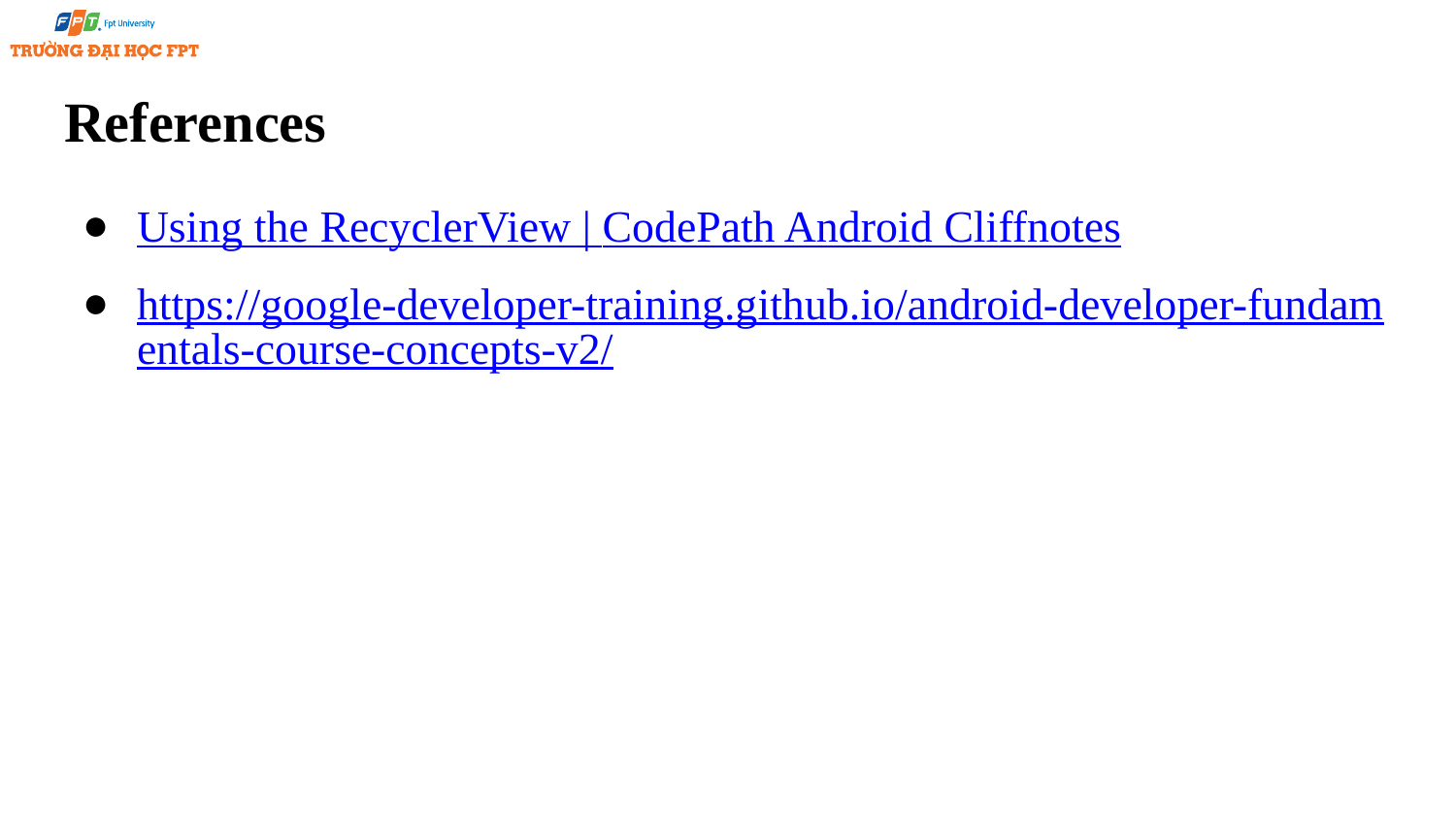

# References
Using the RecyclerView | CodePath Android Cliffnotes
https://google-developer-training.github.io/android-developer-fundamentals-course-concepts-v2/